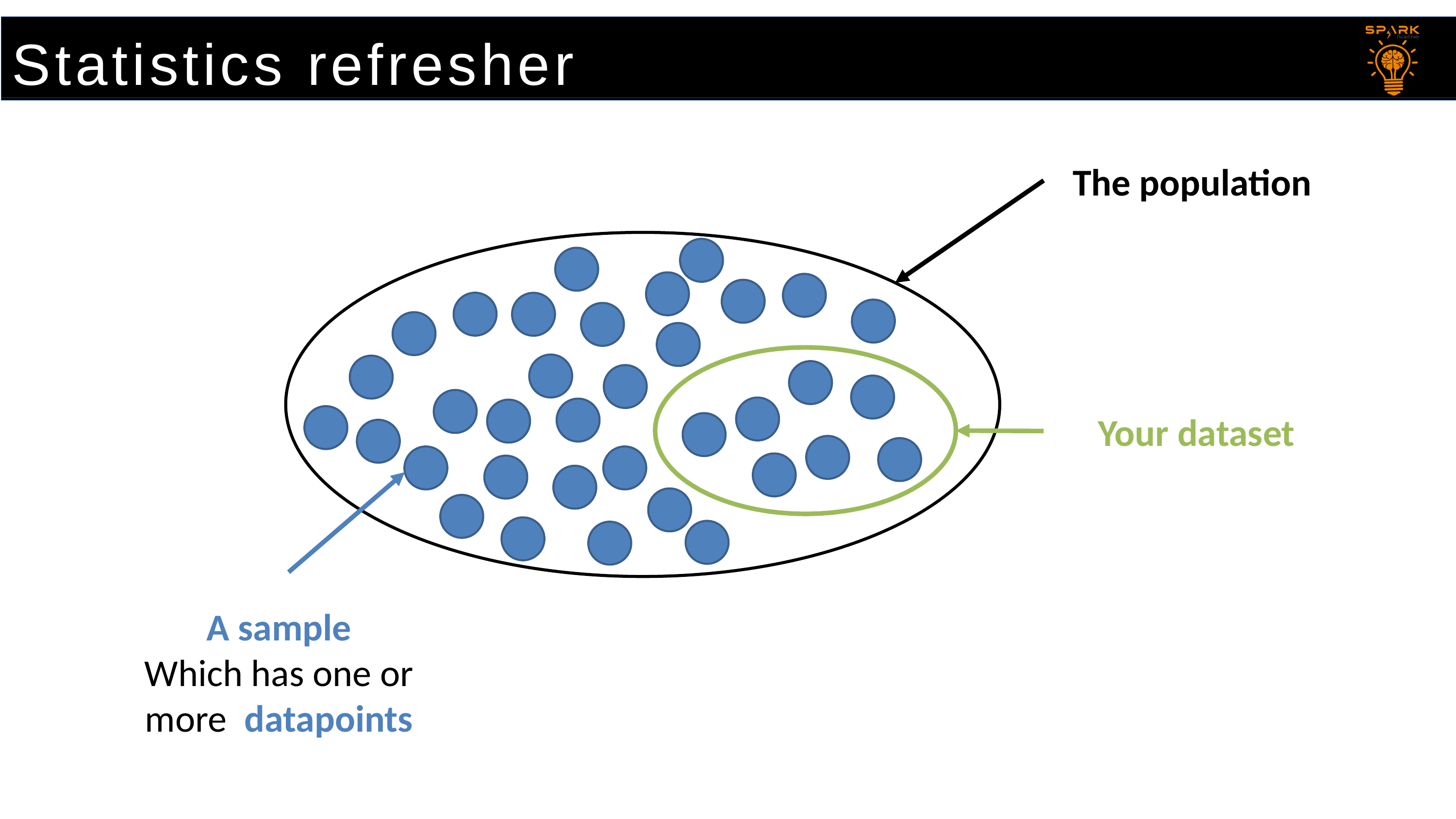

Statistics refresher

The population

Your dataset

12

A sample
Which has one or more  datapoints